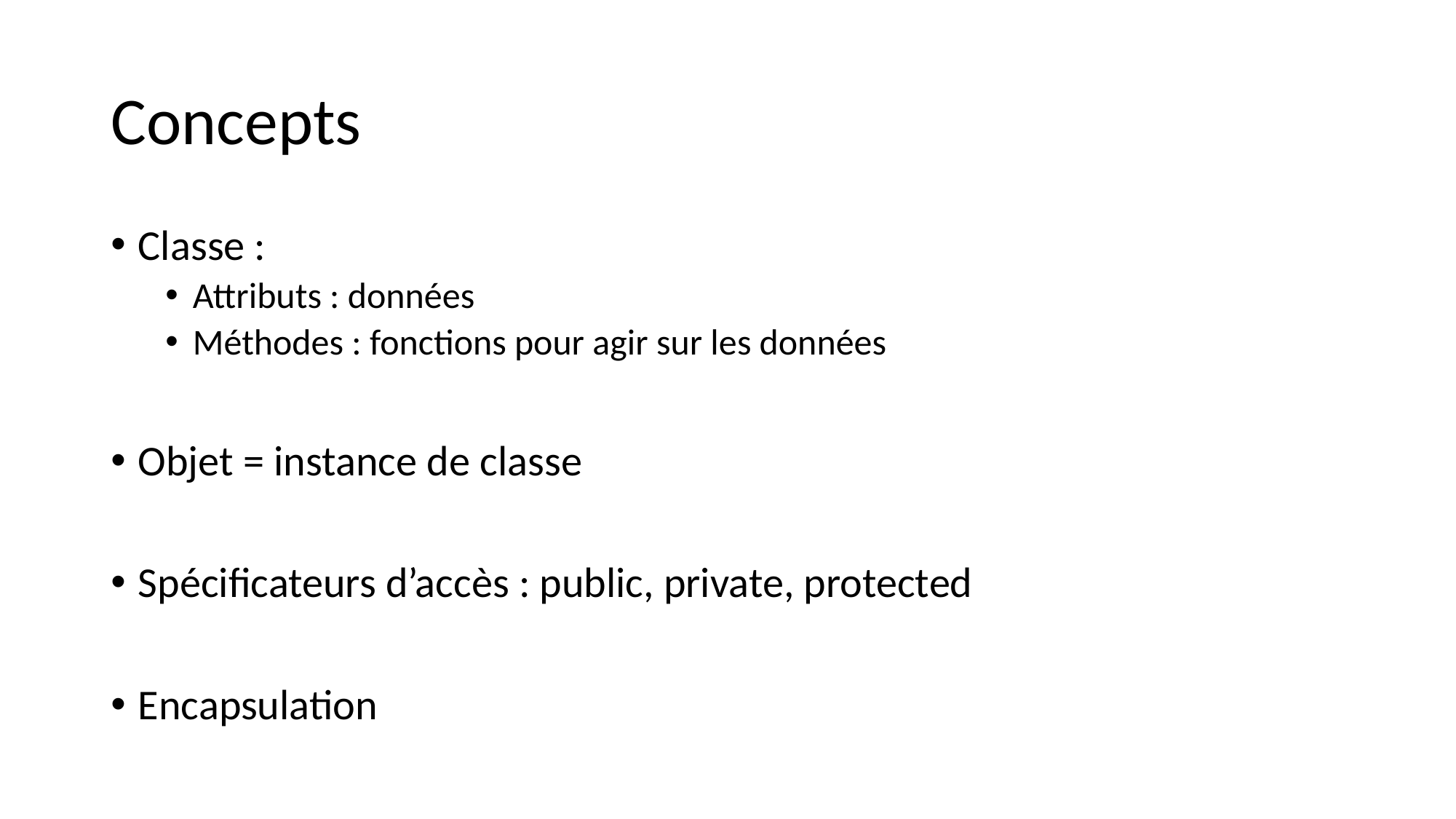

# Concepts
Classe :
Attributs : données
Méthodes : fonctions pour agir sur les données

Objet = instance de classe

Spécificateurs d’accès : public, private, protected

Encapsulation